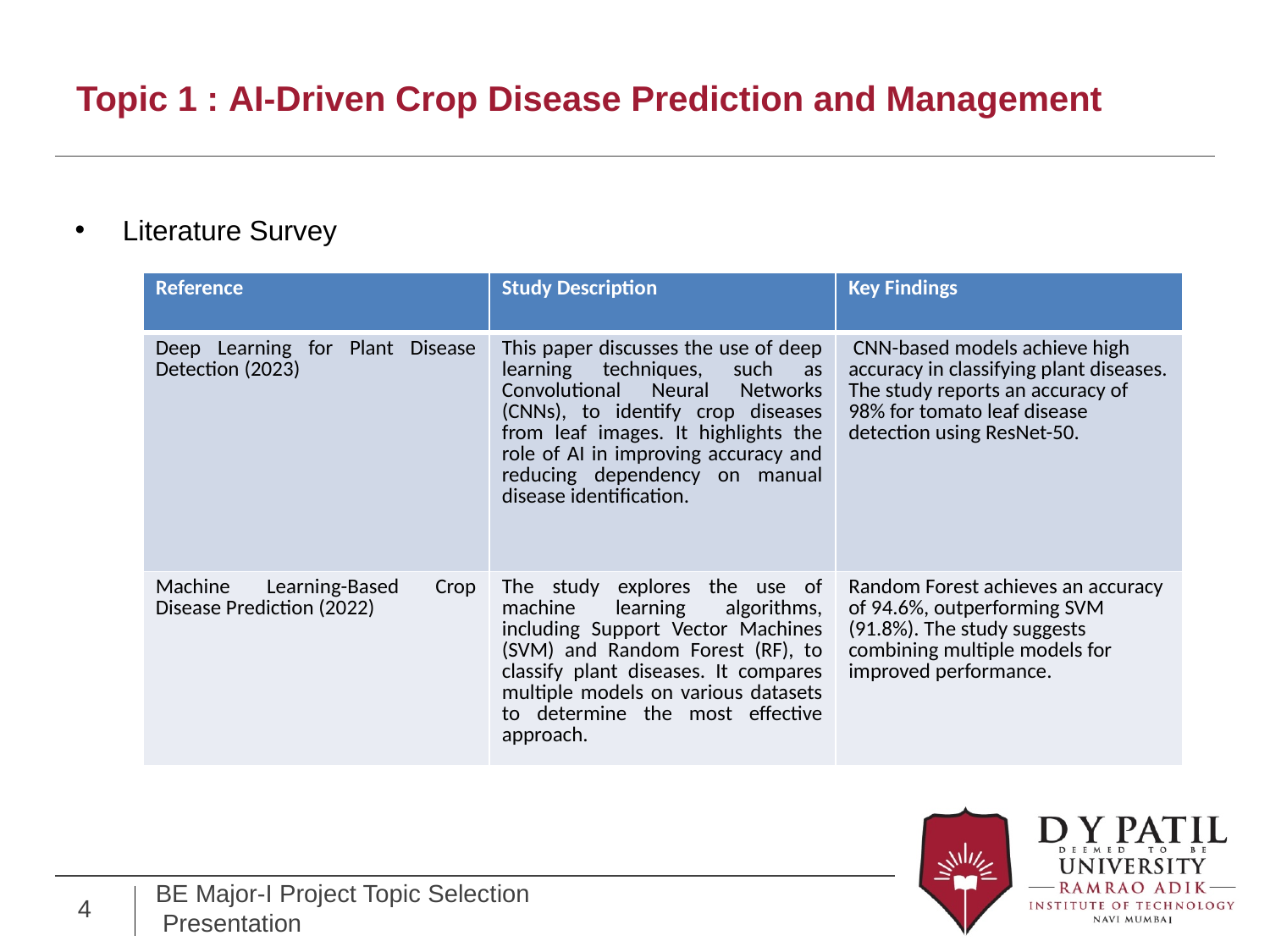

# Topic 1 : AI-Driven Crop Disease Prediction and Management
Literature Survey

| Reference | Study Description | Key Findings |
| --- | --- | --- |
| Deep Learning for Plant Disease Detection (2023) | This paper discusses the use of deep learning techniques, such as Convolutional Neural Networks (CNNs), to identify crop diseases from leaf images. It highlights the role of AI in improving accuracy and reducing dependency on manual disease identification. | CNN-based models achieve high accuracy in classifying plant diseases. The study reports an accuracy of 98% for tomato leaf disease detection using ResNet-50. |
| Machine Learning-Based Crop Disease Prediction (2022) | The study explores the use of machine learning algorithms, including Support Vector Machines (SVM) and Random Forest (RF), to classify plant diseases. It compares multiple models on various datasets to determine the most effective approach. | Random Forest achieves an accuracy of 94.6%, outperforming SVM (91.8%). The study suggests combining multiple models for improved performance. |
4
BE Major-I Project Topic Selection  Presentation